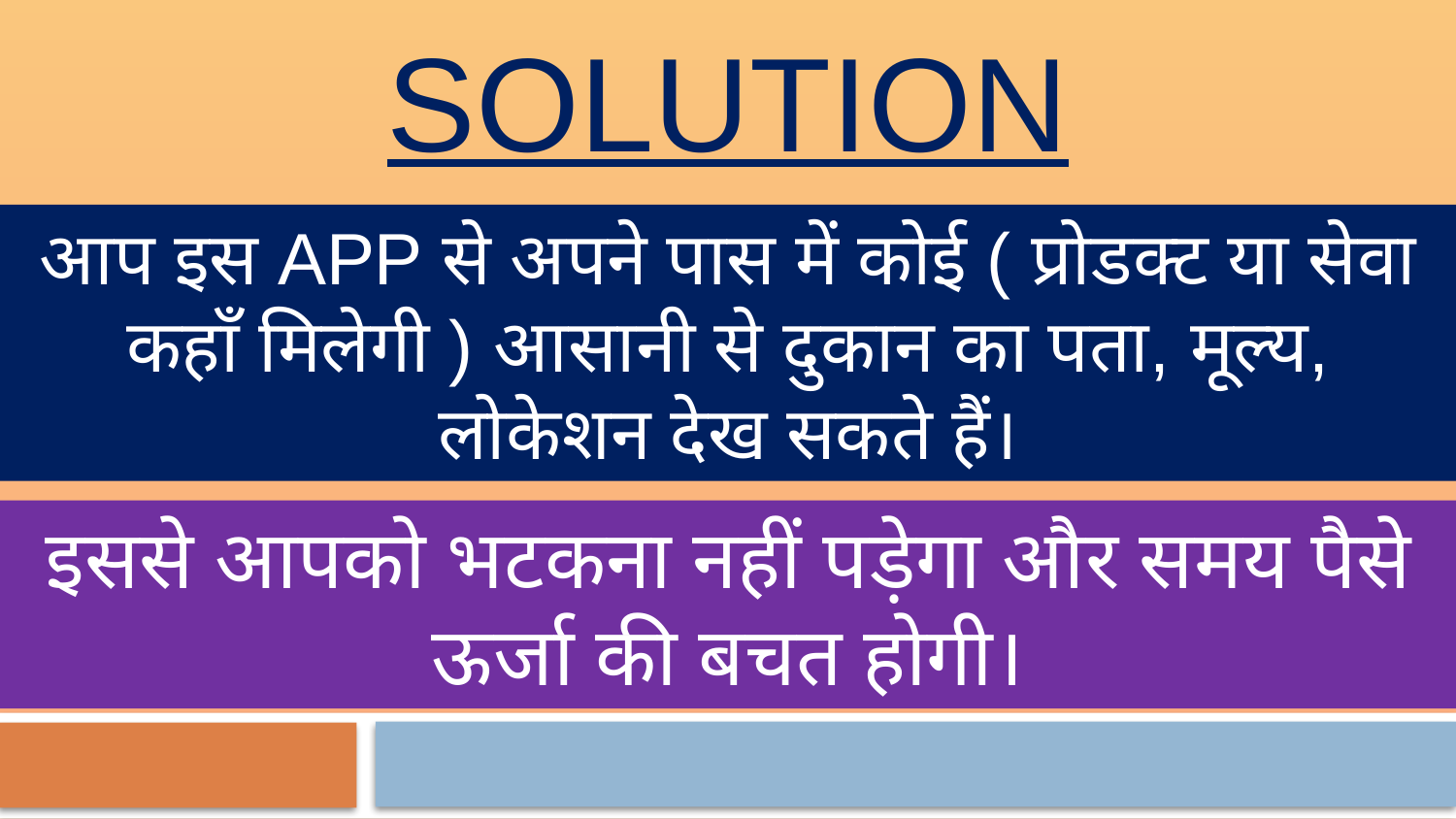

SOLUTION
आप इस APP से अपने पास में कोई ( प्रोडक्ट या सेवा कहाँ मिलेगी ) आसानी से दुकान का पता, मूल्य, लोकेशन देख सकते हैं।
इससे आपको भटकना नहीं पड़ेगा और समय पैसे ऊर्जा की बचत होगी।